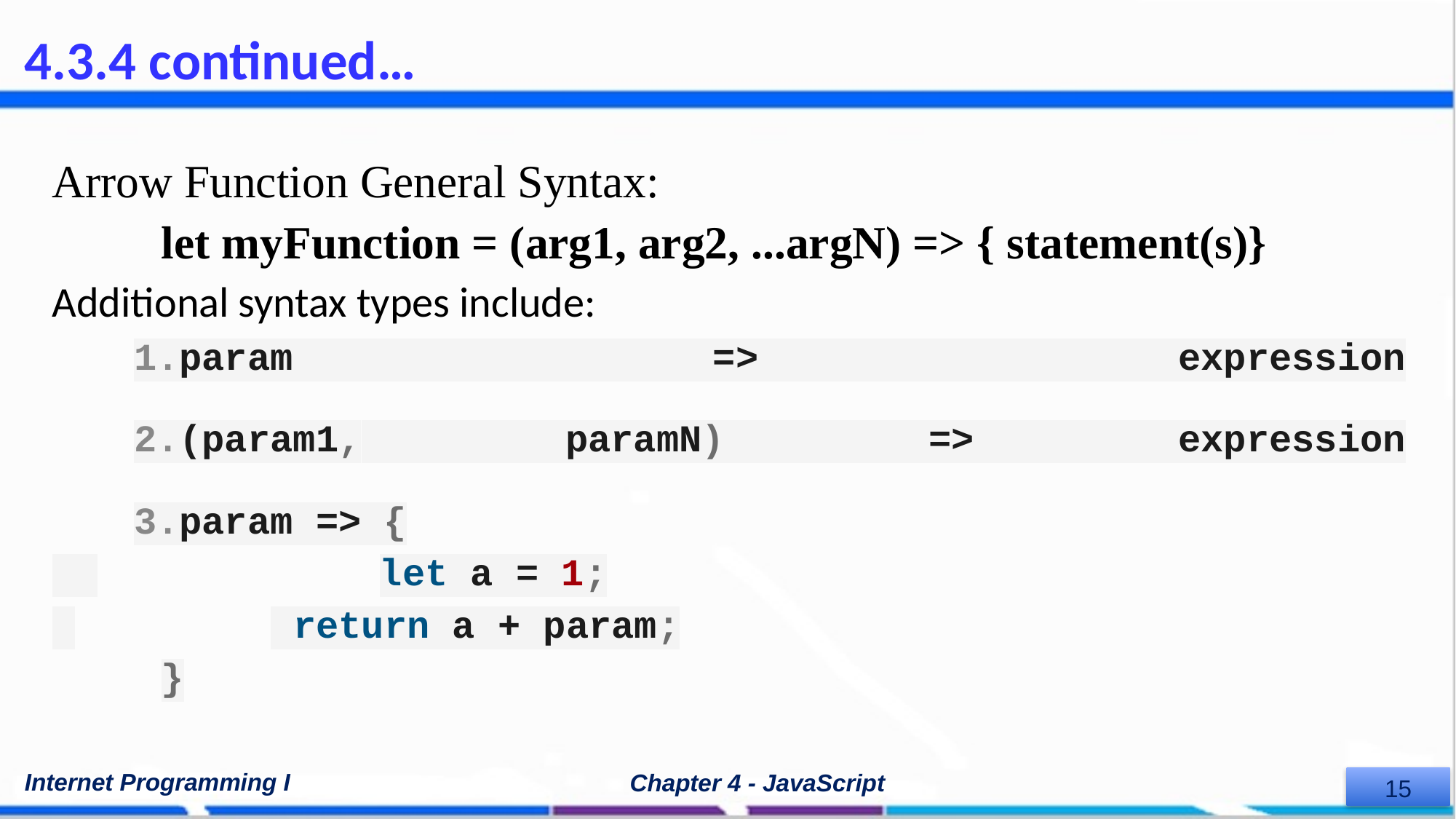

4.3.4 continued…
Arrow Function General Syntax:
let myFunction = (arg1, arg2, ...argN) => { statement(s)}
Additional syntax types include:
param => expression
(param1, paramN) => expression
param => {
  			let a = 1;
 		 return a + param;
}
Internet Programming I
Chapter 4 - JavaScript
15